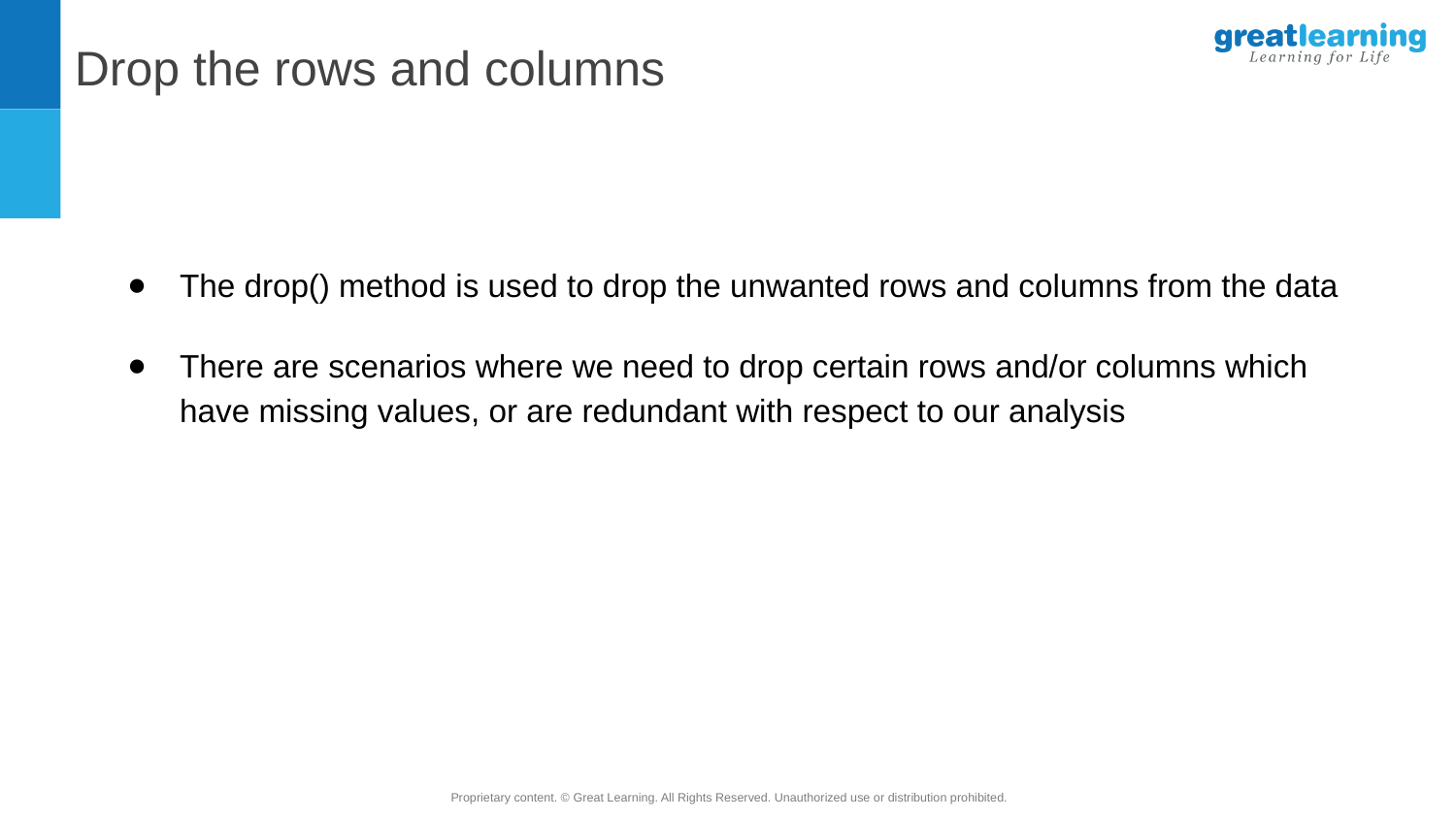

Drop the rows and columns

The drop() method is used to drop the unwanted rows and columns from the data
There are scenarios where we need to drop certain rows and/or columns which have missing values, or are redundant with respect to our analysis